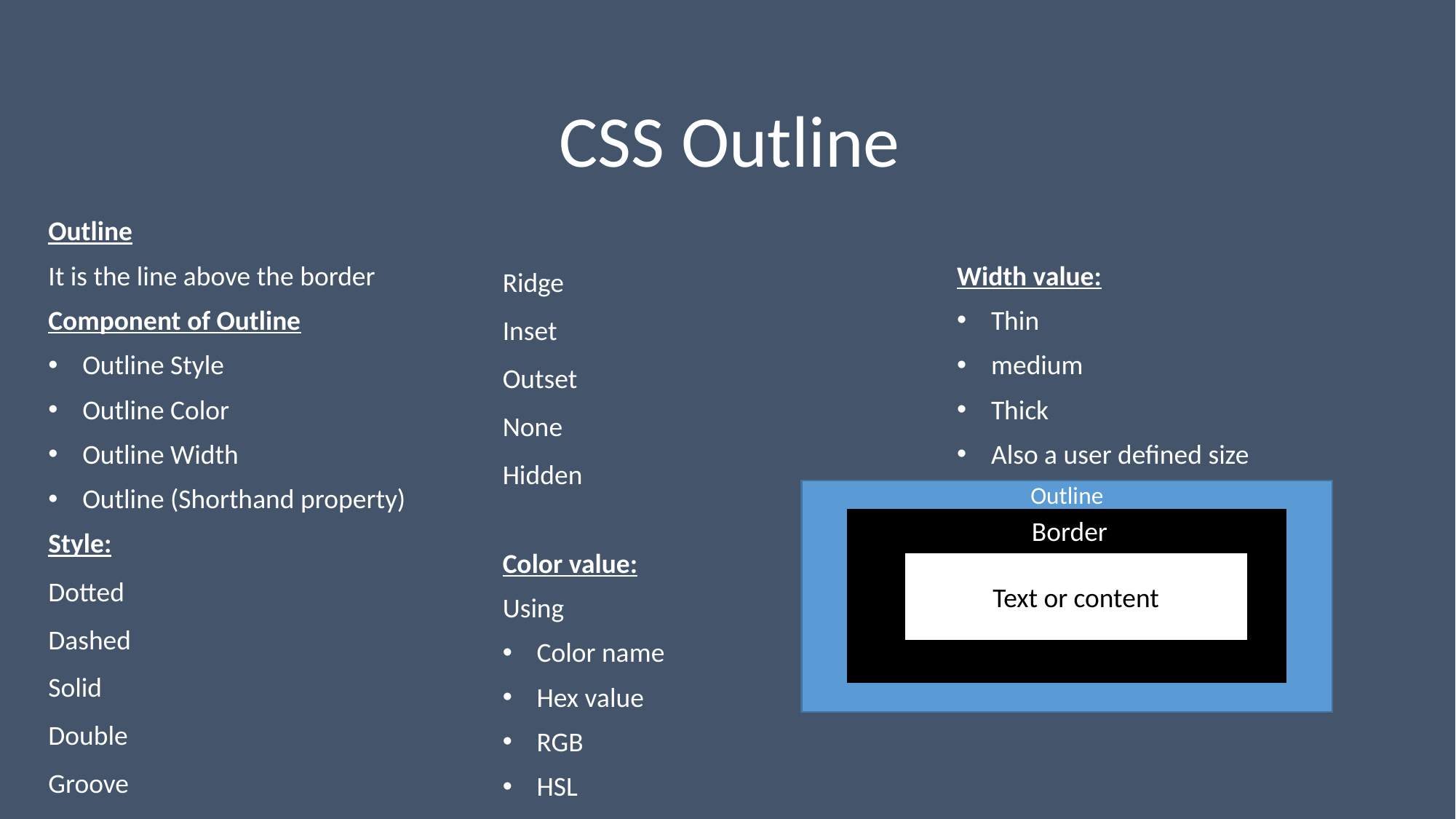

# CSS Outline
Outline
It is the line above the border
Component of Outline
Outline Style
Outline Color
Outline Width
Outline (Shorthand property)
Style:
Dotted
Dashed
Solid
Double
Groove

Ridge
Inset
Outset
None
Hidden

Color value:
Using
Color name
Hex value
RGB
HSL

Width value:
Thin
medium
Thick
Also a user defined size

Outline

                            Border

Text or content